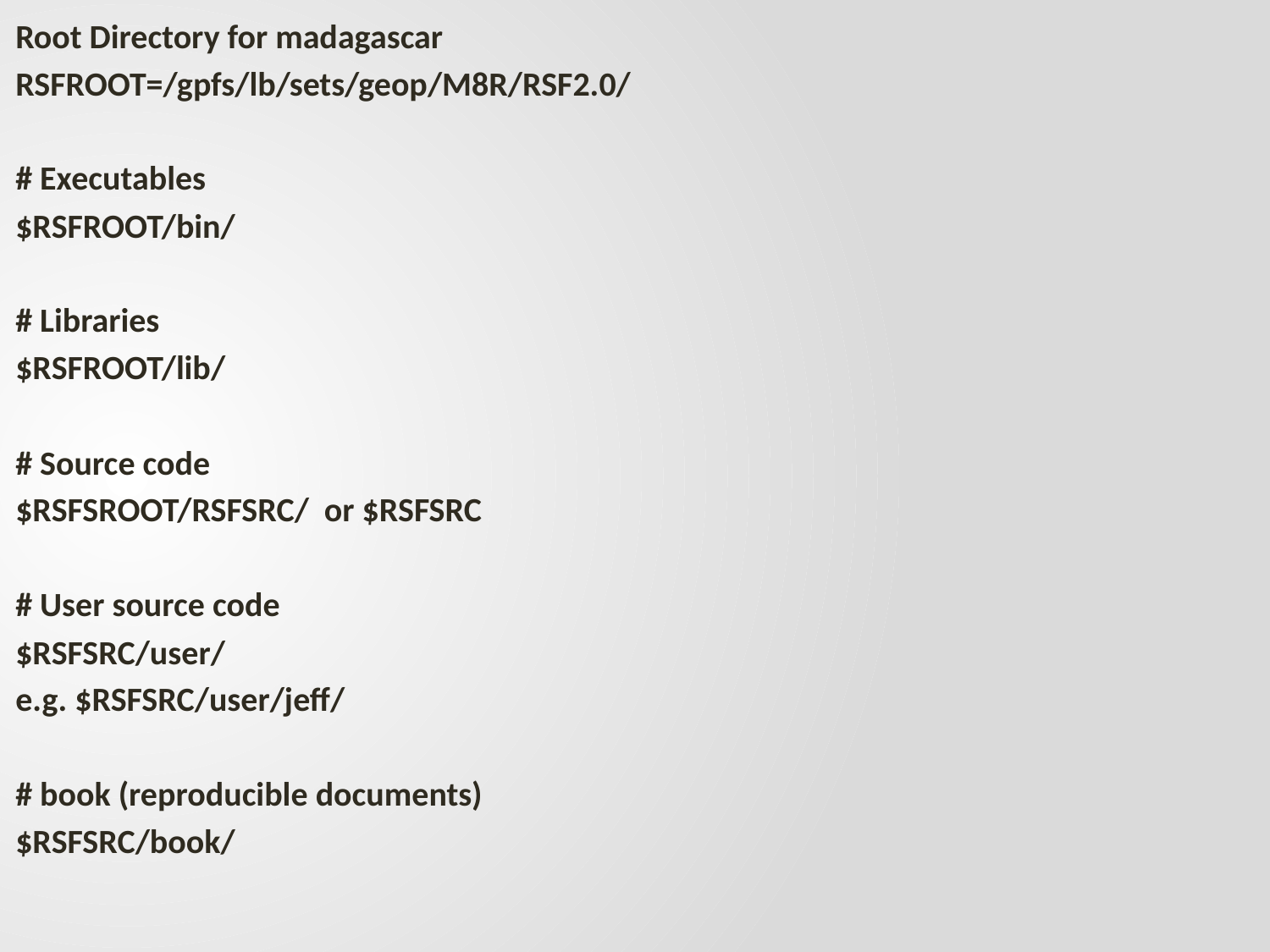

Root Directory for madagascar
RSFROOT=/gpfs/lb/sets/geop/M8R/RSF2.0/

# Executables
$RSFROOT/bin/

# Libraries
$RSFROOT/lib/

# Source code
$RSFSROOT/RSFSRC/  or $RSFSRC

# User source code
$RSFSRC/user/
e.g. $RSFSRC/user/jeff/

# book (reproducible documents)
$RSFSRC/book/